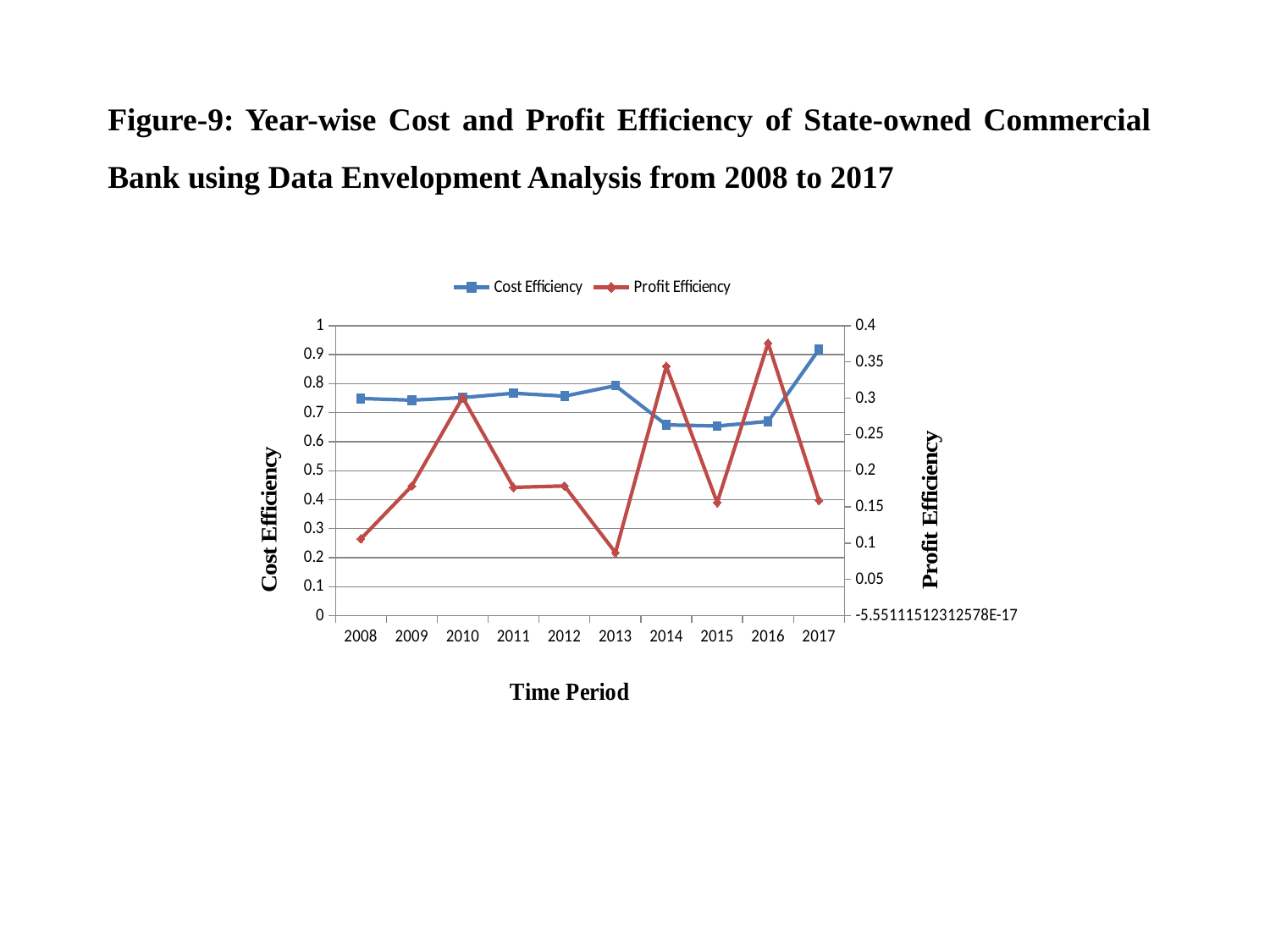

Figure-9: Year-wise Cost and Profit Efficiency of State-owned Commercial Bank using Data Envelopment Analysis from 2008 to 2017

### Chart

| Category |  |  |
|---|---|---|
| 2008 | 0.749 | 0.106 |
| 2009 | 0.743 | 0.179 |
| 2010 | 0.752 | 0.301 |
| 2011 | 0.767 | 0.177 |
| 2012 | 0.757 | 0.179 |
| 2013 | 0.793 | 0.087 |
| 2014 | 0.658 | 0.344 |
| 2015 | 0.654 | 0.156 |
| 2016 | 0.67 | 0.376 |
| 2017 | 0.918 | 0.159 |